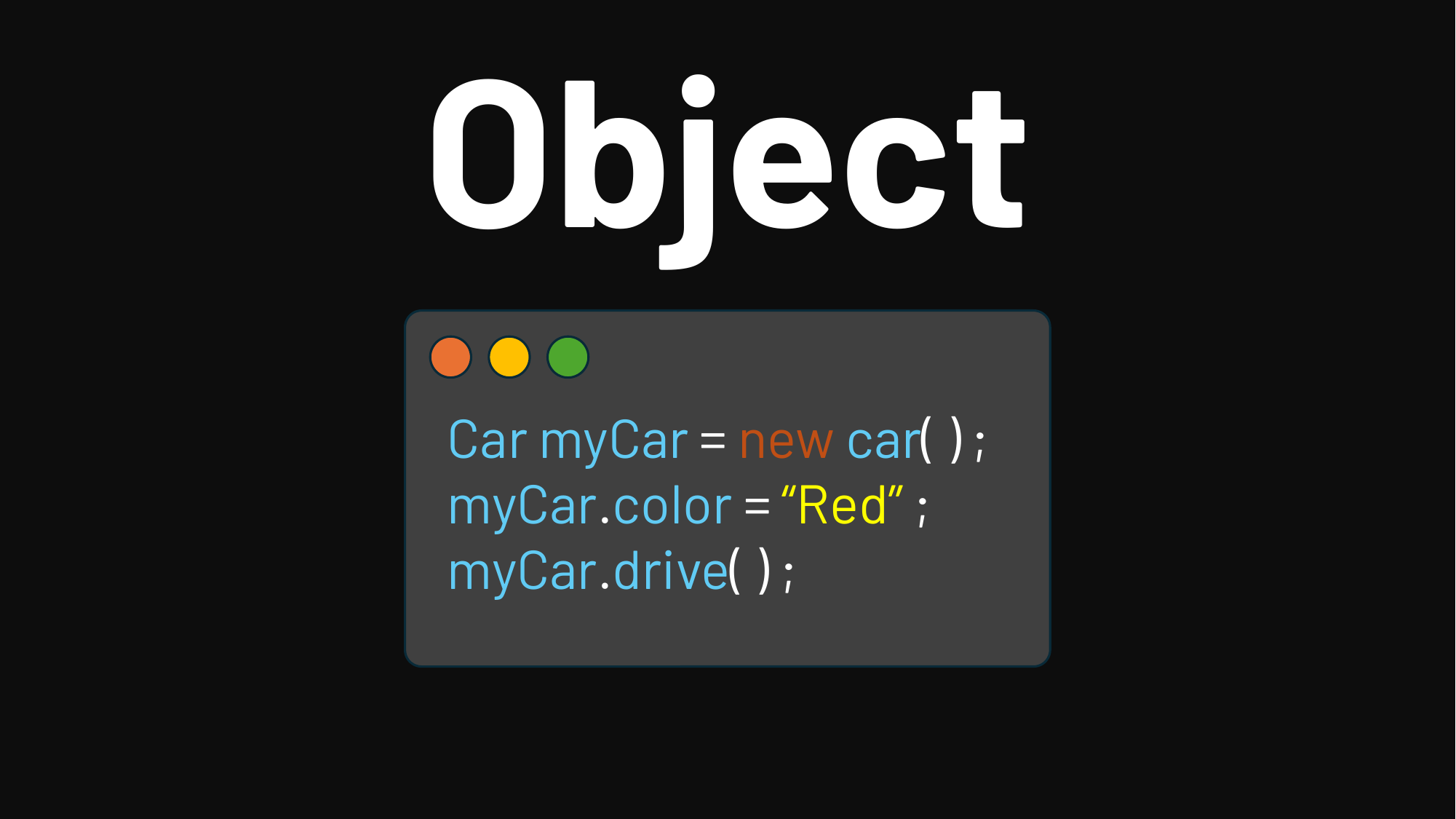

Object

Car myCar = new car( ) ;
myCar.color = “Red” ;
myCar.drive( ) ;